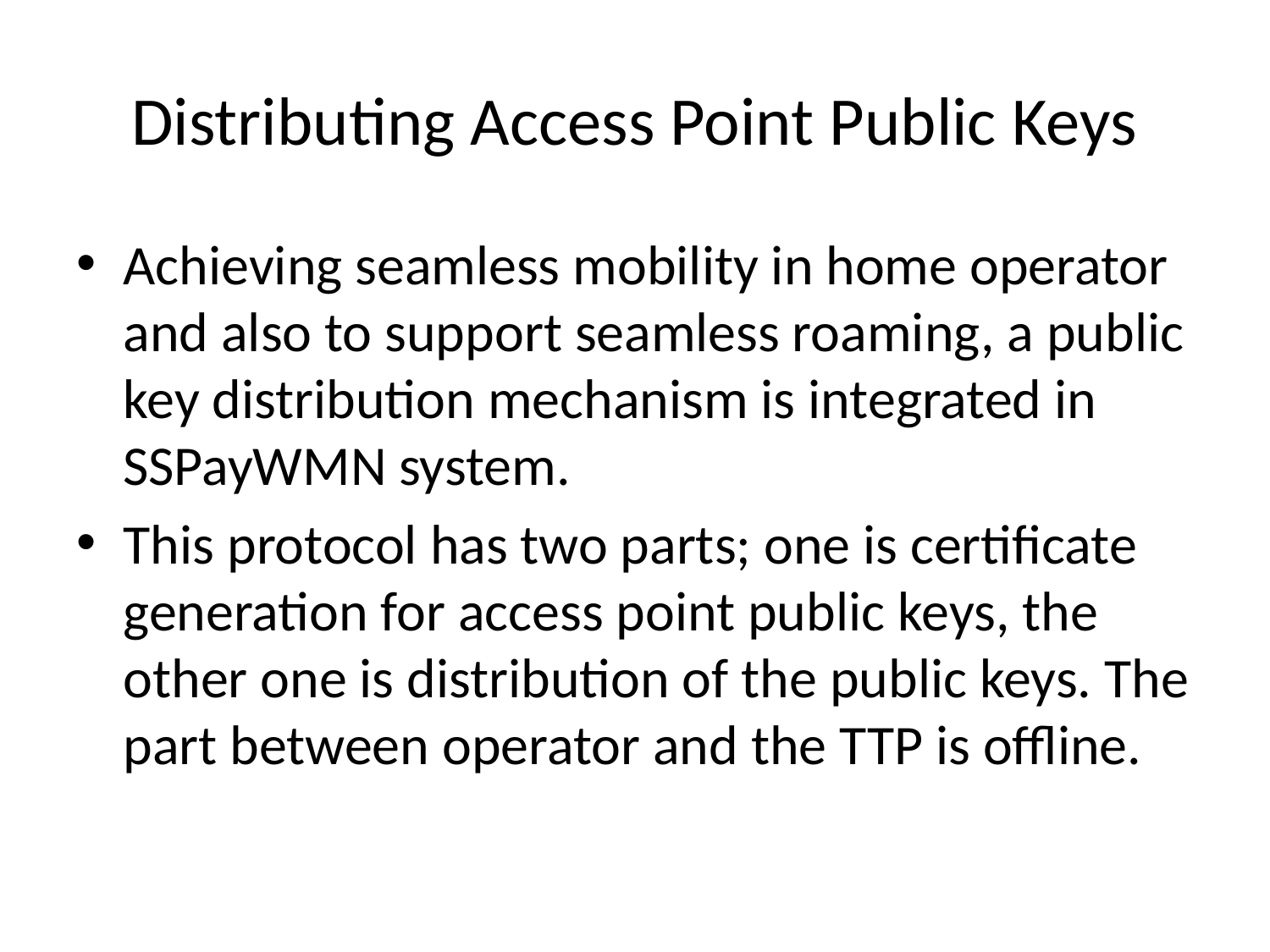

# Distributing Access Point Public Keys
Achieving seamless mobility in home operator and also to support seamless roaming, a public key distribution mechanism is integrated in SSPayWMN system.
This protocol has two parts; one is certificate generation for access point public keys, the other one is distribution of the public keys. The part between operator and the TTP is offline.